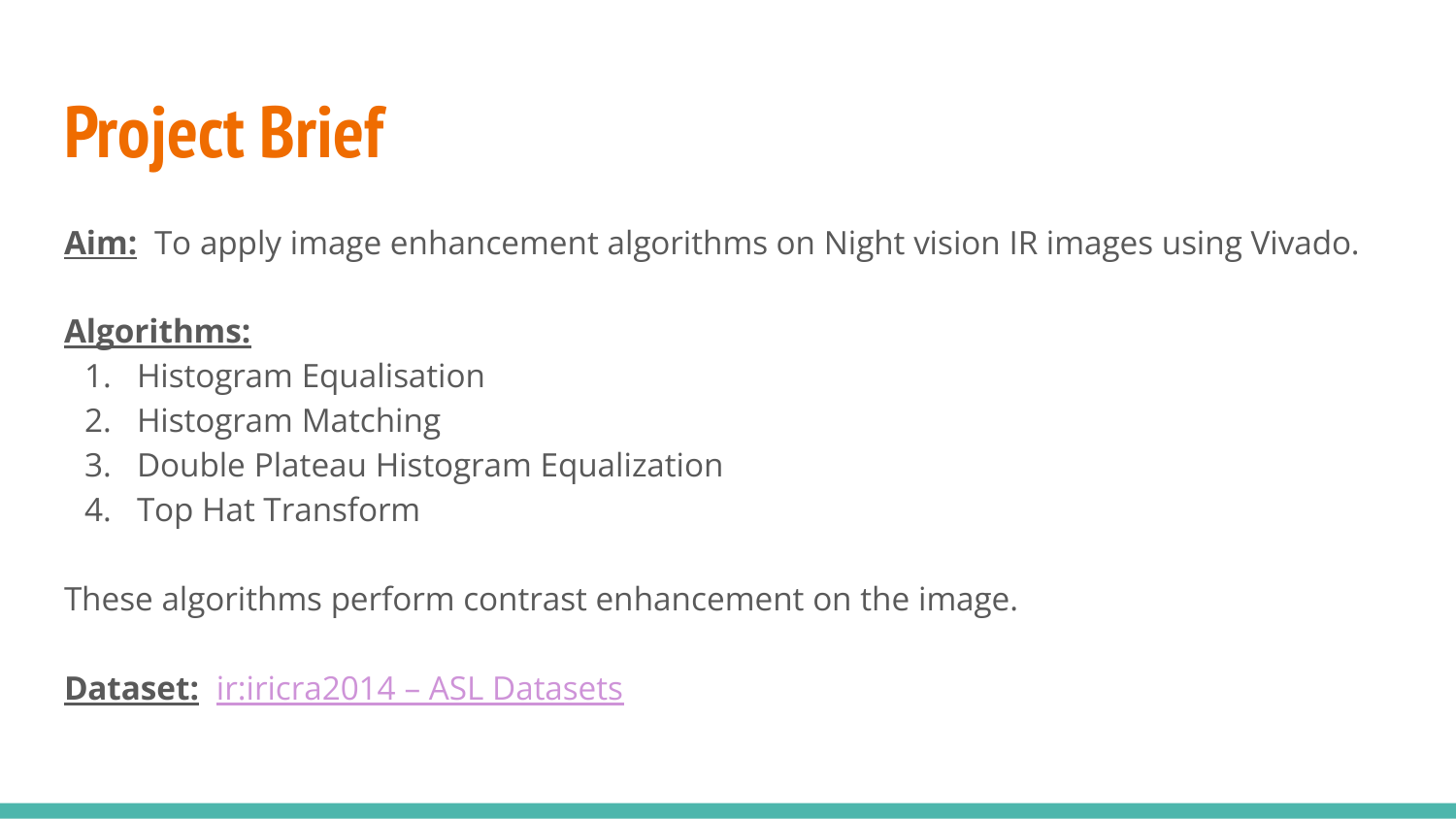

# Project Brief
Aim:  To apply image enhancement algorithms on Night vision IR images using Vivado.

Algorithms:
Histogram Equalisation
Histogram Matching
Double Plateau Histogram Equalization
Top Hat Transform

These algorithms perform contrast enhancement on the image.

Dataset:  ir:iricra2014 – ASL Datasets